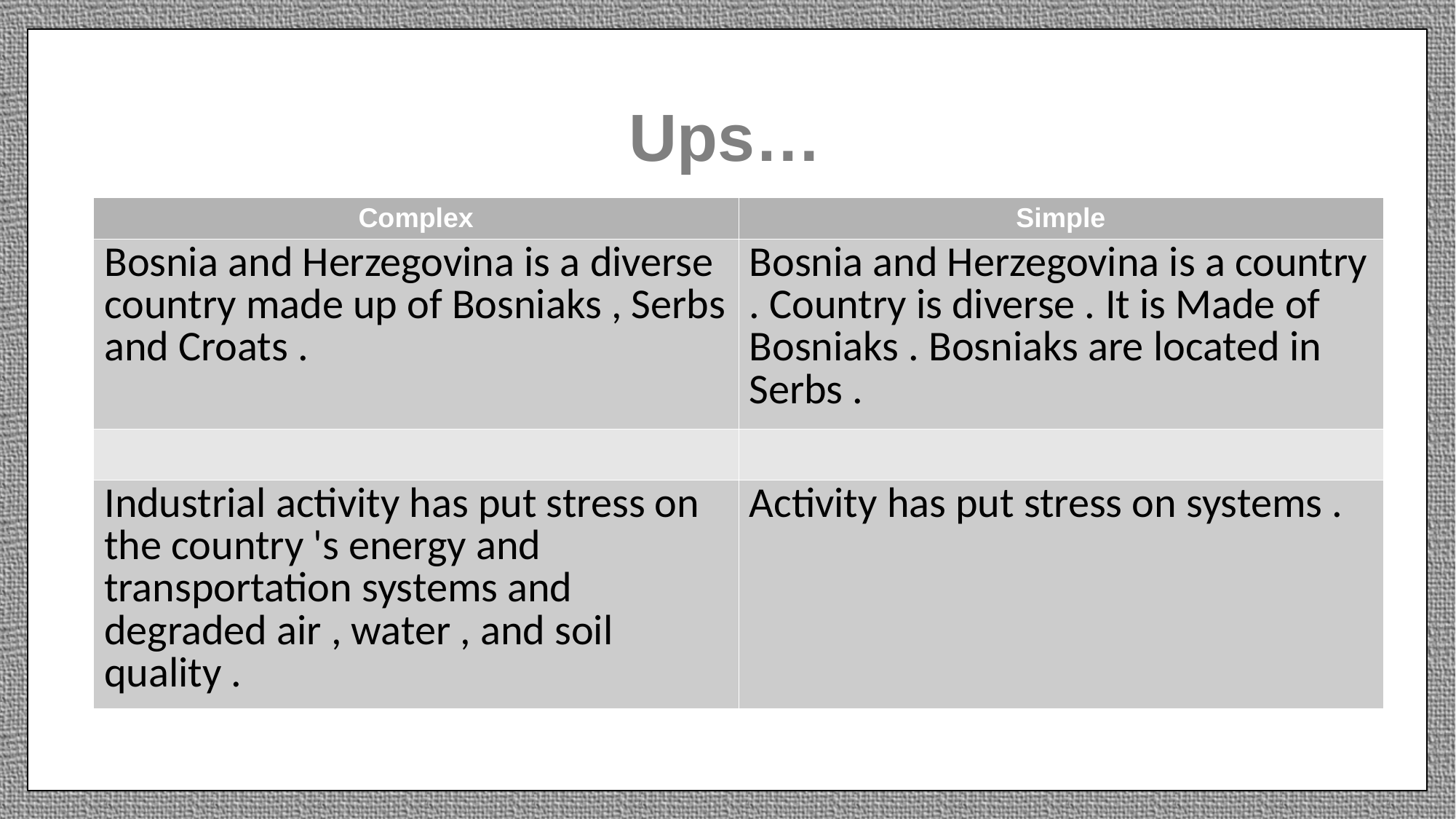

Ups…
| Complex | Simple |
| --- | --- |
| Bosnia and Herzegovina is a diverse country made up of Bosniaks , Serbs and Croats . | Bosnia and Herzegovina is a country . Country is diverse . It is Made of Bosniaks . Bosniaks are located in Serbs . |
|  |  |
| Industrial activity has put stress on the country 's energy and transportation systems and degraded air , water , and soil quality . | Activity has put stress on systems . |